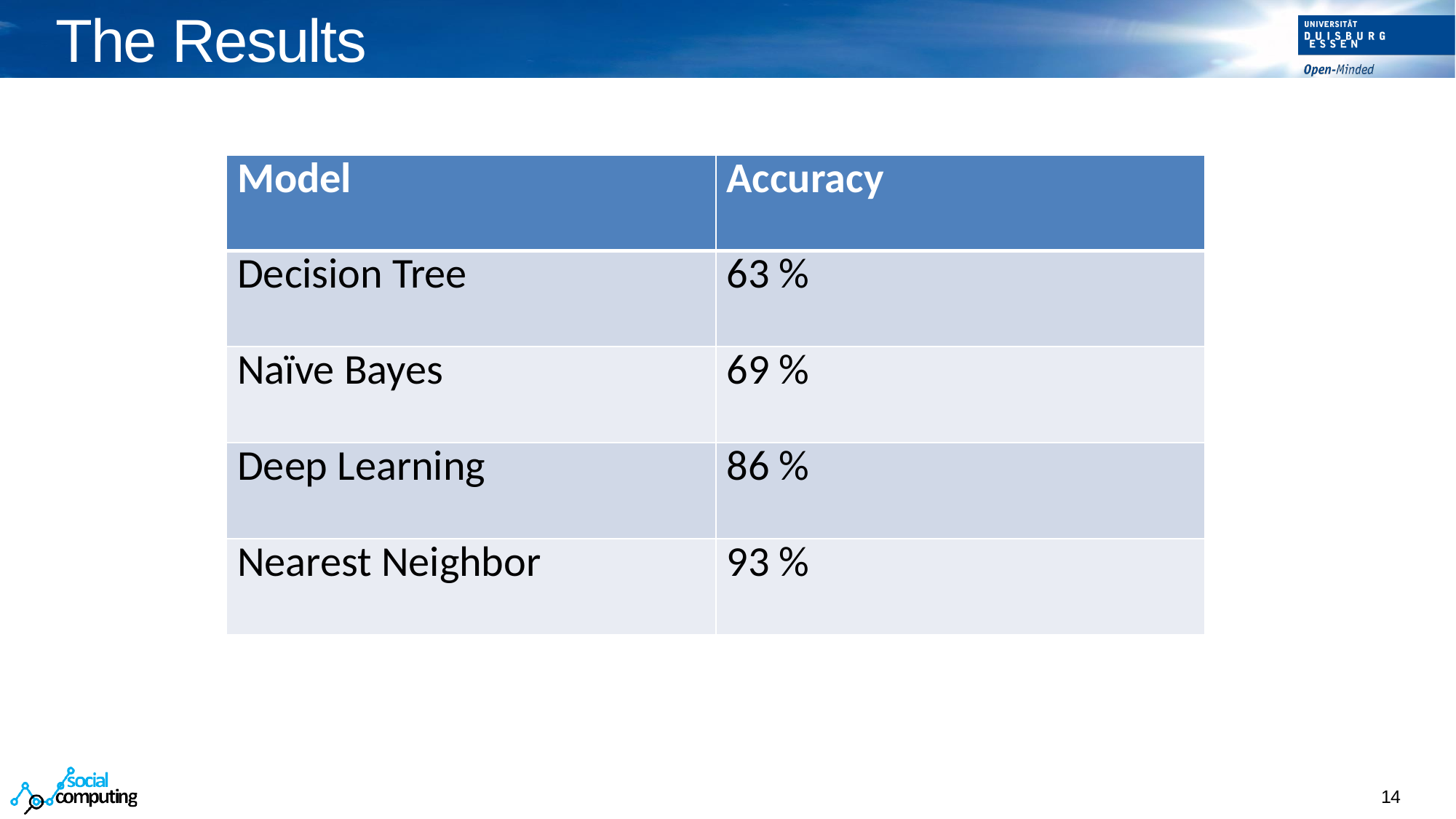

The Results
| Model | Accuracy |
| --- | --- |
| Decision Tree | 63 % |
| Naïve Bayes | 69 % |
| Deep Learning | 86 % |
| Nearest Neighbor | 93 % |
14